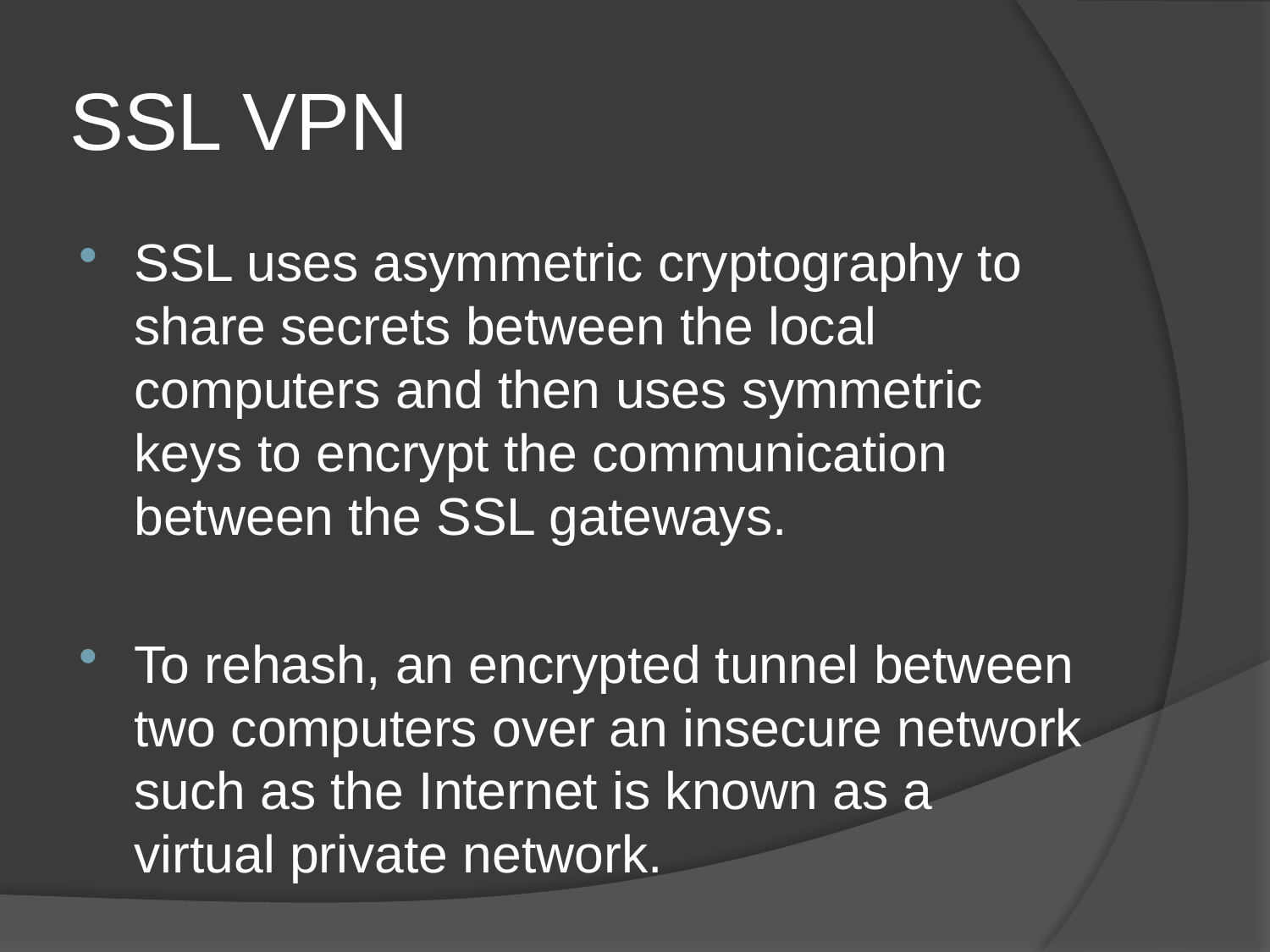

# SSL VPN
SSL uses asymmetric cryptography to share secrets between the local computers and then uses symmetric keys to encrypt the communication between the SSL gateways.

To rehash, an encrypted tunnel between two computers over an insecure network such as the Internet is known as a virtual private network.